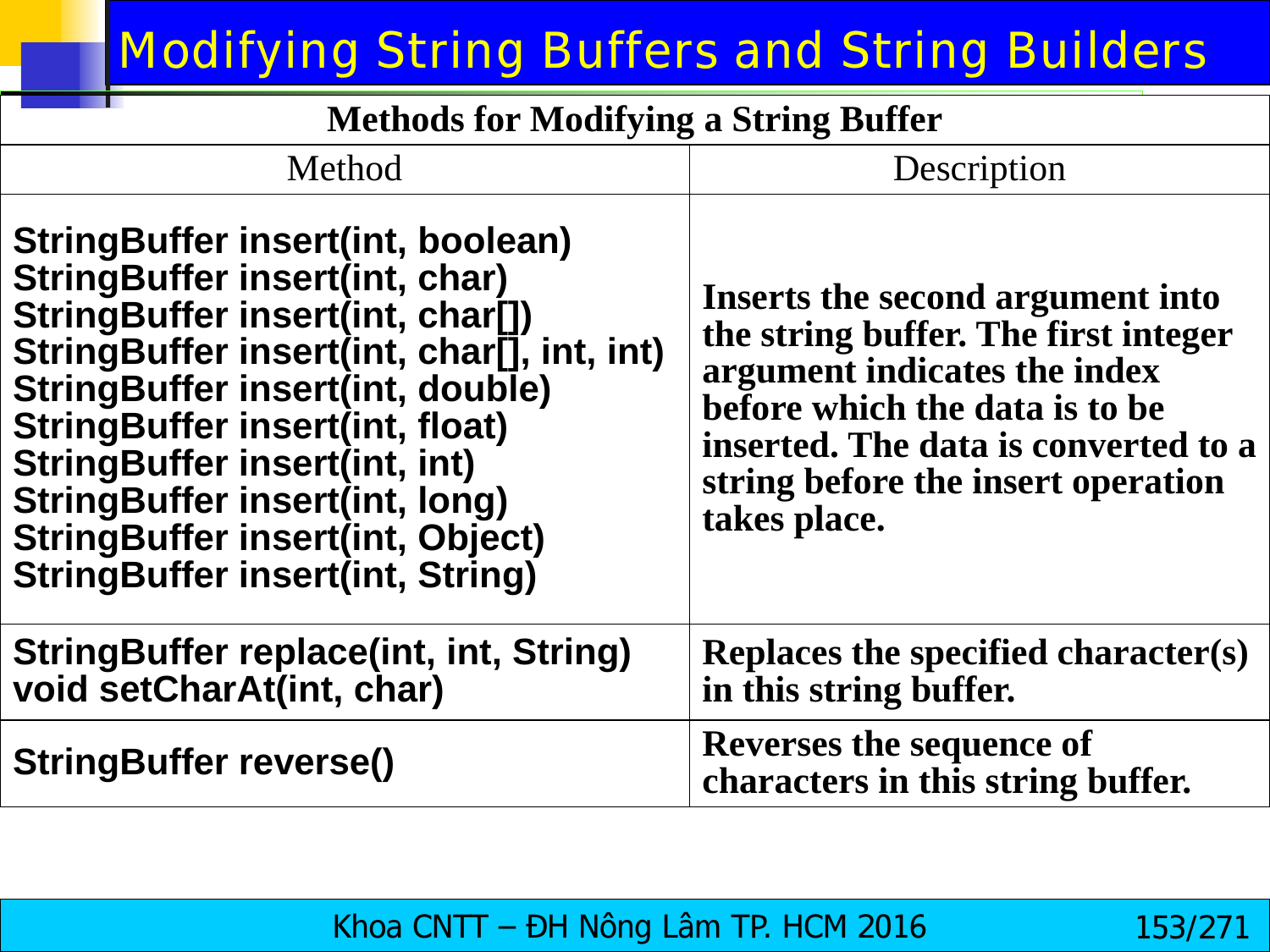

# Modifying String Buffers and String Builders
| Methods for Modifying a String Buffer |  |
| --- | --- |
| Method | Description |
| StringBuffer insert(int, boolean) StringBuffer insert(int, char) StringBuffer insert(int, char[]) StringBuffer insert(int, char[], int, int) StringBuffer insert(int, double) StringBuffer insert(int, float) StringBuffer insert(int, int) StringBuffer insert(int, long) StringBuffer insert(int, Object) StringBuffer insert(int, String) | Inserts the second argument into the string buffer. The first integer argument indicates the index before which the data is to be inserted. The data is converted to a string before the insert operation takes place. |
| StringBuffer replace(int, int, String) void setCharAt(int, char) | Replaces the specified character(s) in this string buffer. |
| StringBuffer reverse() | Reverses the sequence of characters in this string buffer. |